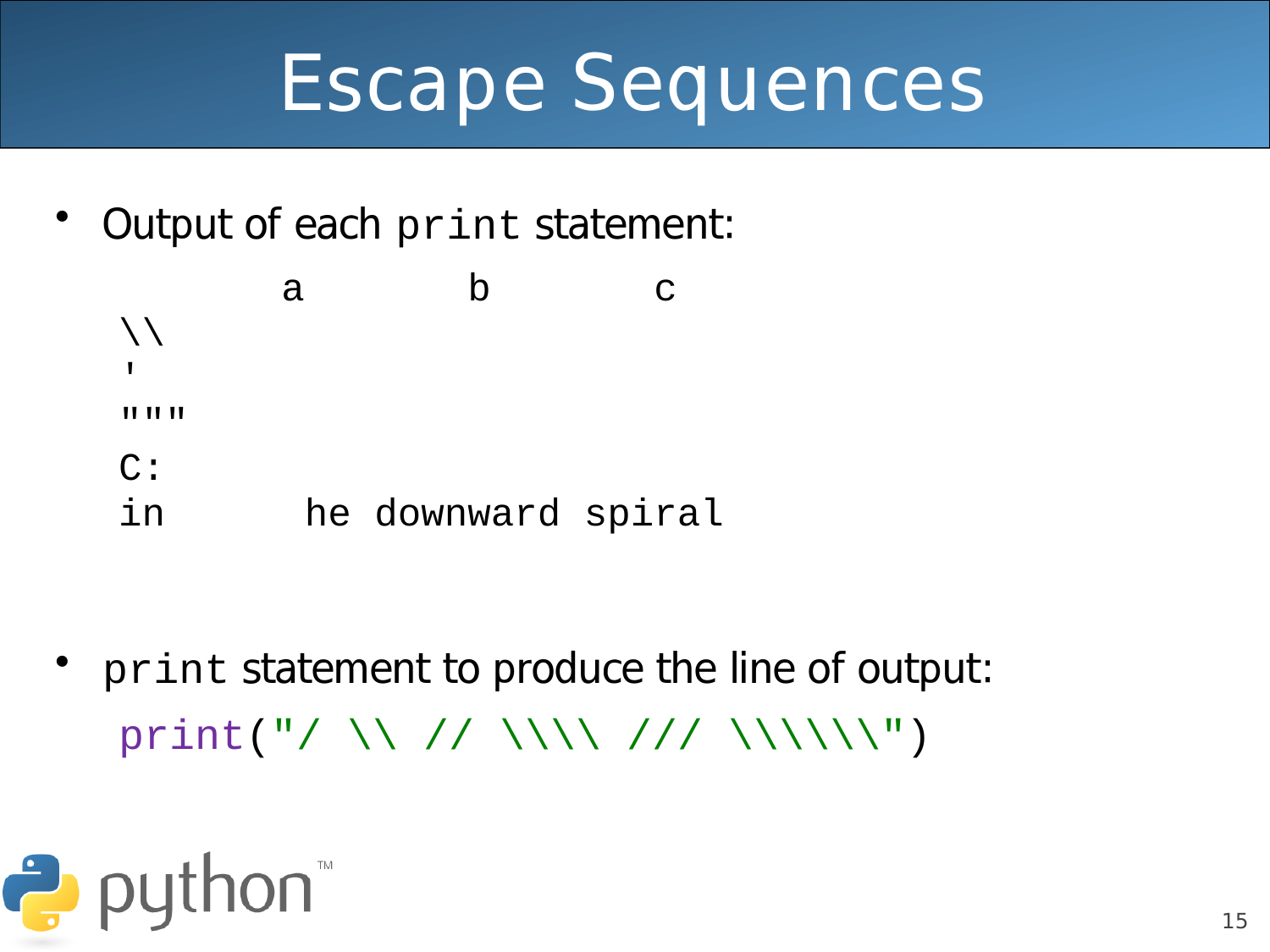

# Escape Sequences
Output of each print statement:

       a       b       c
\\
'
"""
C:
in      he downward spiral

print statement to produce the line of output:

print("/ \\ // \\\\ /// \\\\\\")